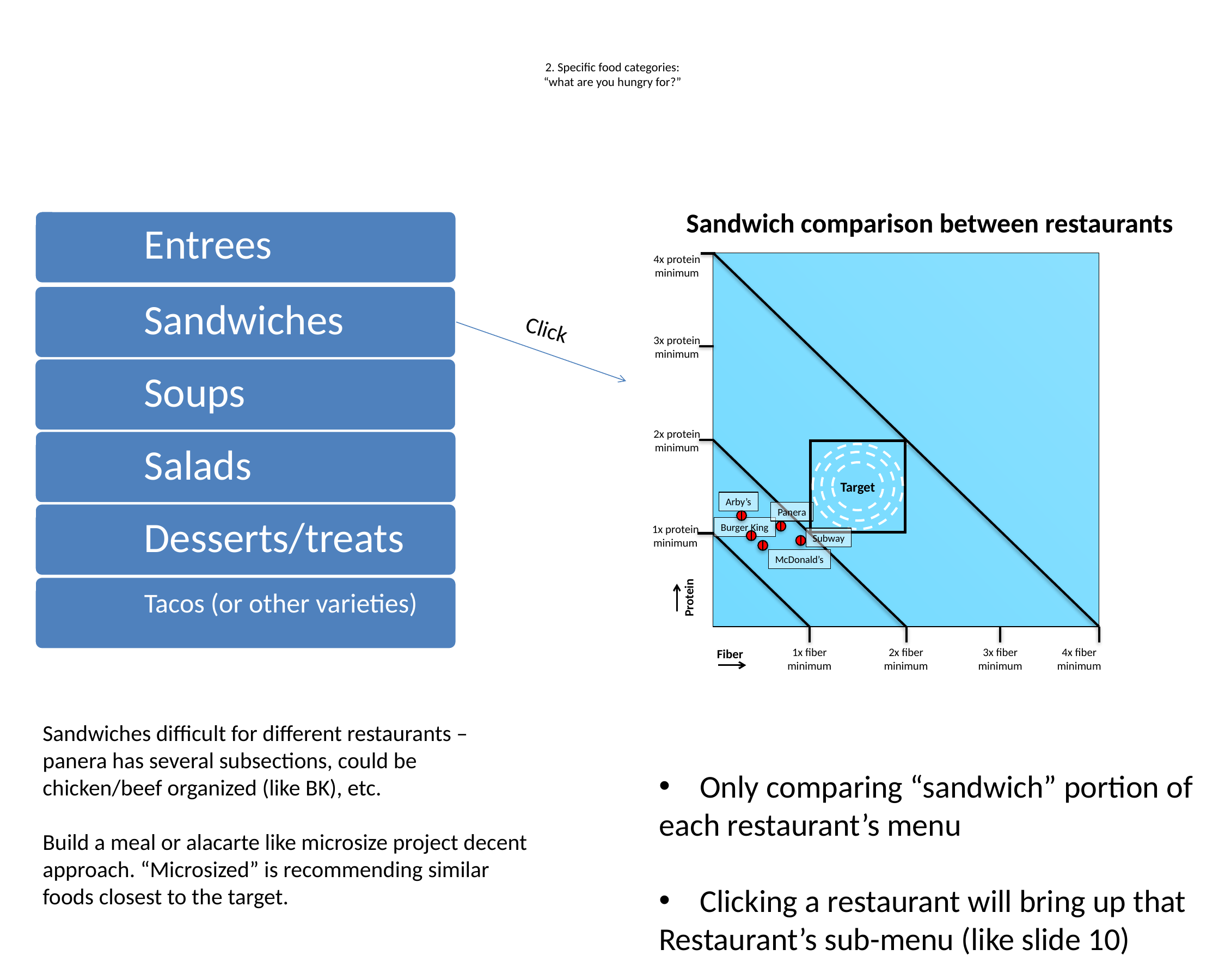

# 2. Specific food categories: “what are you hungry for?”
Sandwich comparison between restaurants
Entrees

Sandwiches

Soups

Salads

Desserts/treats

4x protein minimum
b
Click
3x protein minimum
2x protein minimum

Target

Arby’s
Panera

Burger King
1x protein minimum

Subway

McDonald’s

Tacos (or other varieties)

Protein
1x fiber minimum
2x fiber minimum
3x fiber minimum
4x fiber minimum
Fiber
Sandwiches difficult for different restaurants – panera has several subsections, could be chicken/beef organized (like BK), etc.

Build a meal or alacarte like microsize project decent approach. “Microsized” is recommending similar foods closest to the target.
Only comparing “sandwich” portion of
each restaurant’s menu

Clicking a restaurant will bring up that
Restaurant’s sub-menu (like slide 10)